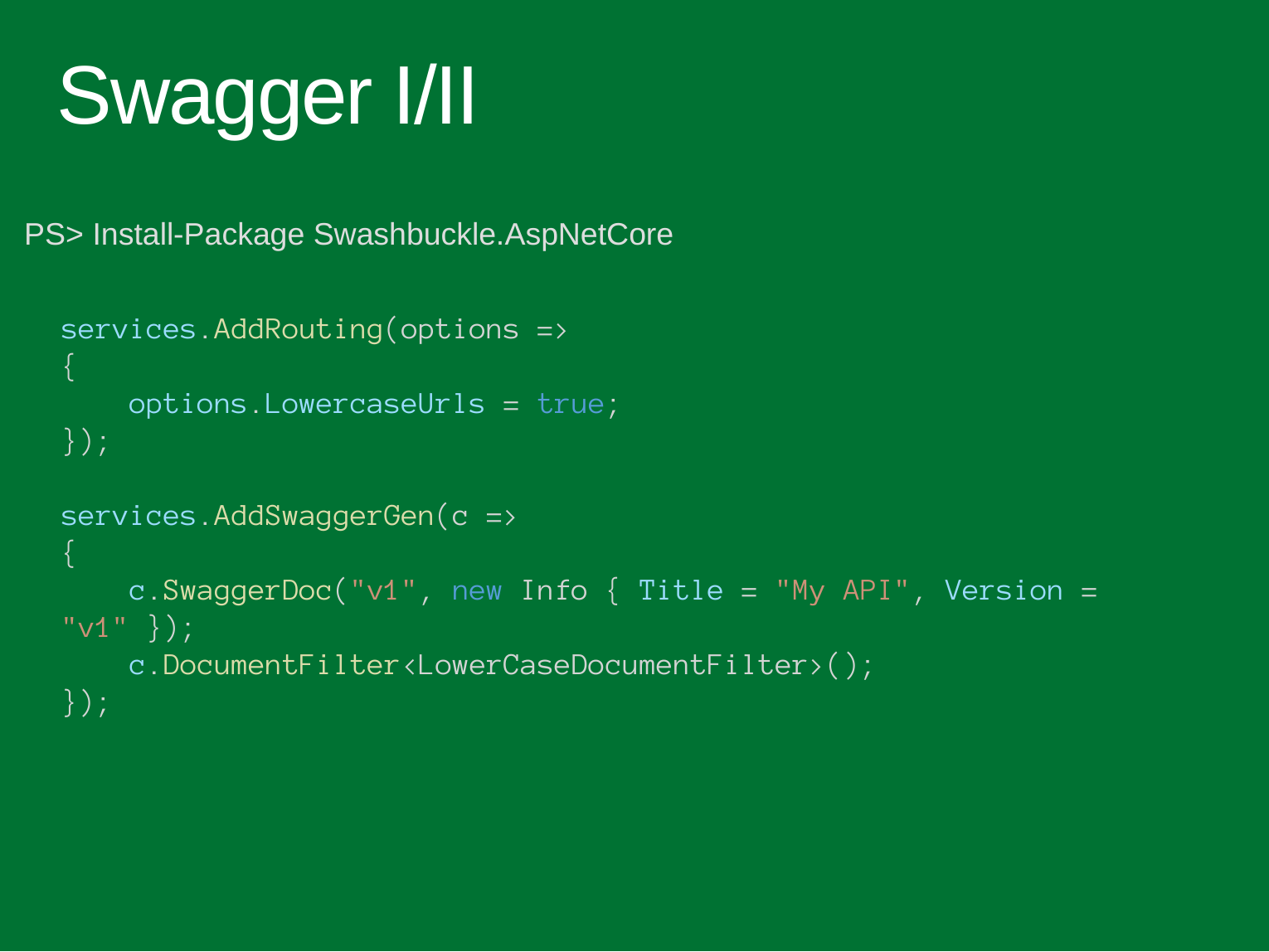

# Swagger I/II
PS> Install-Package Swashbuckle.AspNetCore
services.AddRouting(options =>
{
    options.LowercaseUrls = true;
});
services.AddSwaggerGen(c =>
{
    c.SwaggerDoc("v1", new Info { Title = "My API", Version = "v1" });
    c.DocumentFilter<LowerCaseDocumentFilter>();
});